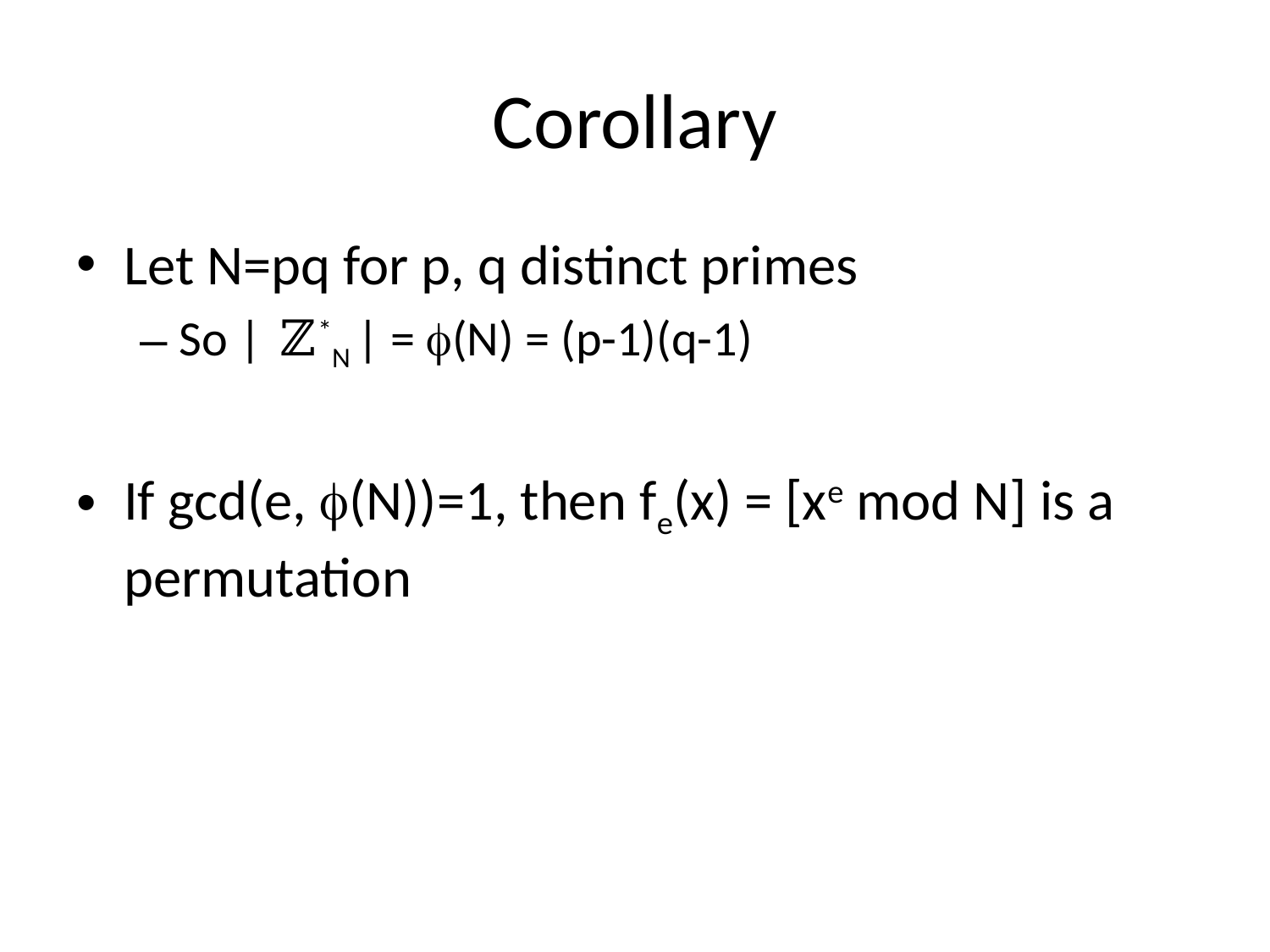

# Corollary
Let N=pq for p, q distinct primes
So | ℤ*N | = φ(N) = (p-1)(q-1)

If gcd(e, φ(N))=1, then fe(x) = [xe mod N] is a permutation